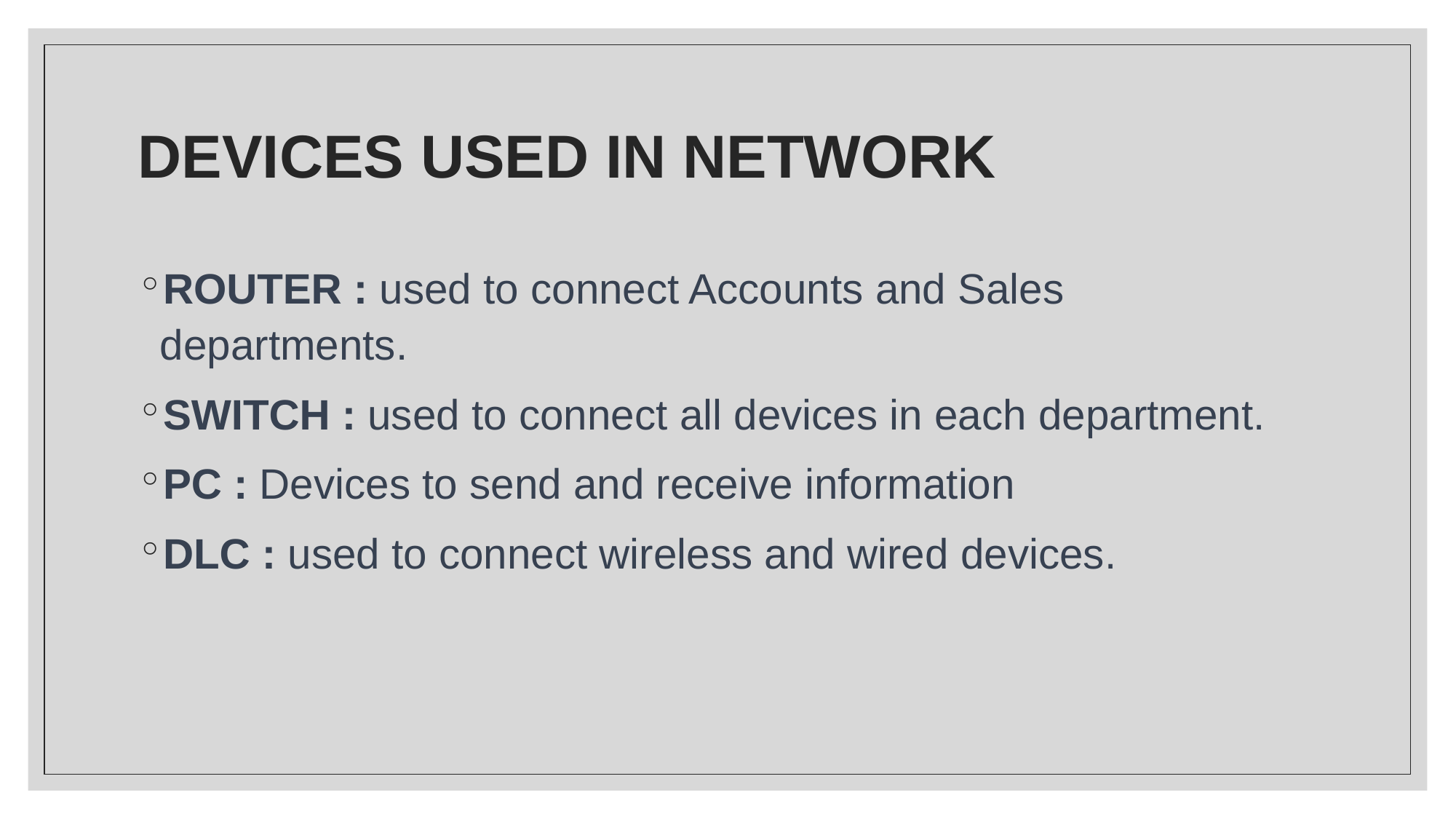

# DEVICES USED IN NETWORK
ROUTER : used to connect Accounts and Sales departments.
SWITCH : used to connect all devices in each department.
PC : Devices to send and receive information
DLC : used to connect wireless and wired devices.